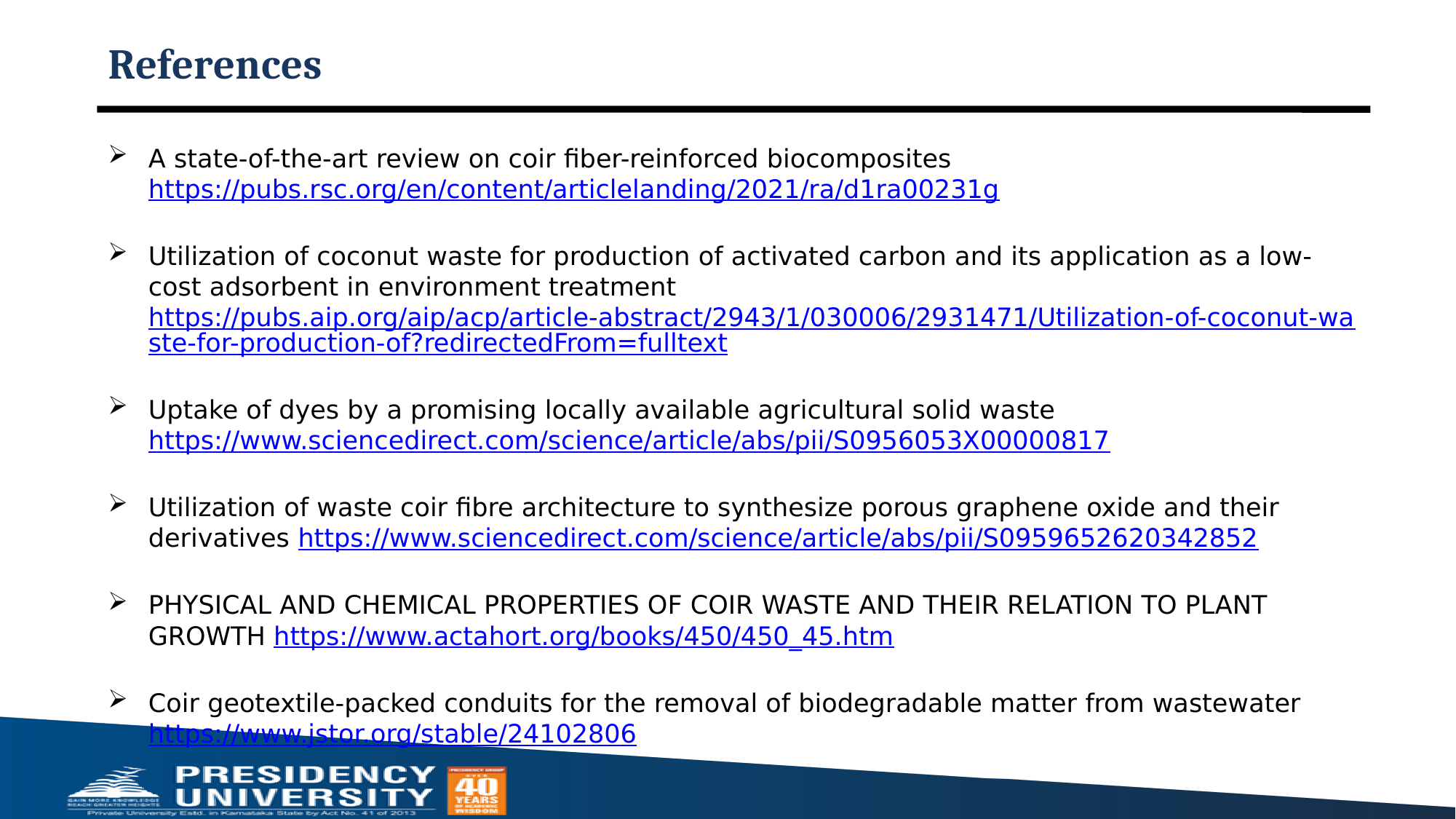

# References
A state-of-the-art review on coir fiber-reinforced biocomposites https://pubs.rsc.org/en/content/articlelanding/2021/ra/d1ra00231g

Utilization of coconut waste for production of activated carbon and its application as a low-cost adsorbent in environment treatment https://pubs.aip.org/aip/acp/article-abstract/2943/1/030006/2931471/Utilization-of-coconut-waste-for-production-of?redirectedFrom=fulltext

Uptake of dyes by a promising locally available agricultural solid waste https://www.sciencedirect.com/science/article/abs/pii/S0956053X00000817

Utilization of waste coir fibre architecture to synthesize porous graphene oxide and their derivatives https://www.sciencedirect.com/science/article/abs/pii/S0959652620342852

PHYSICAL AND CHEMICAL PROPERTIES OF COIR WASTE AND THEIR RELATION TO PLANT GROWTH https://www.actahort.org/books/450/450_45.htm

Coir geotextile-packed conduits for the removal of biodegradable matter from wastewater https://www.jstor.org/stable/24102806